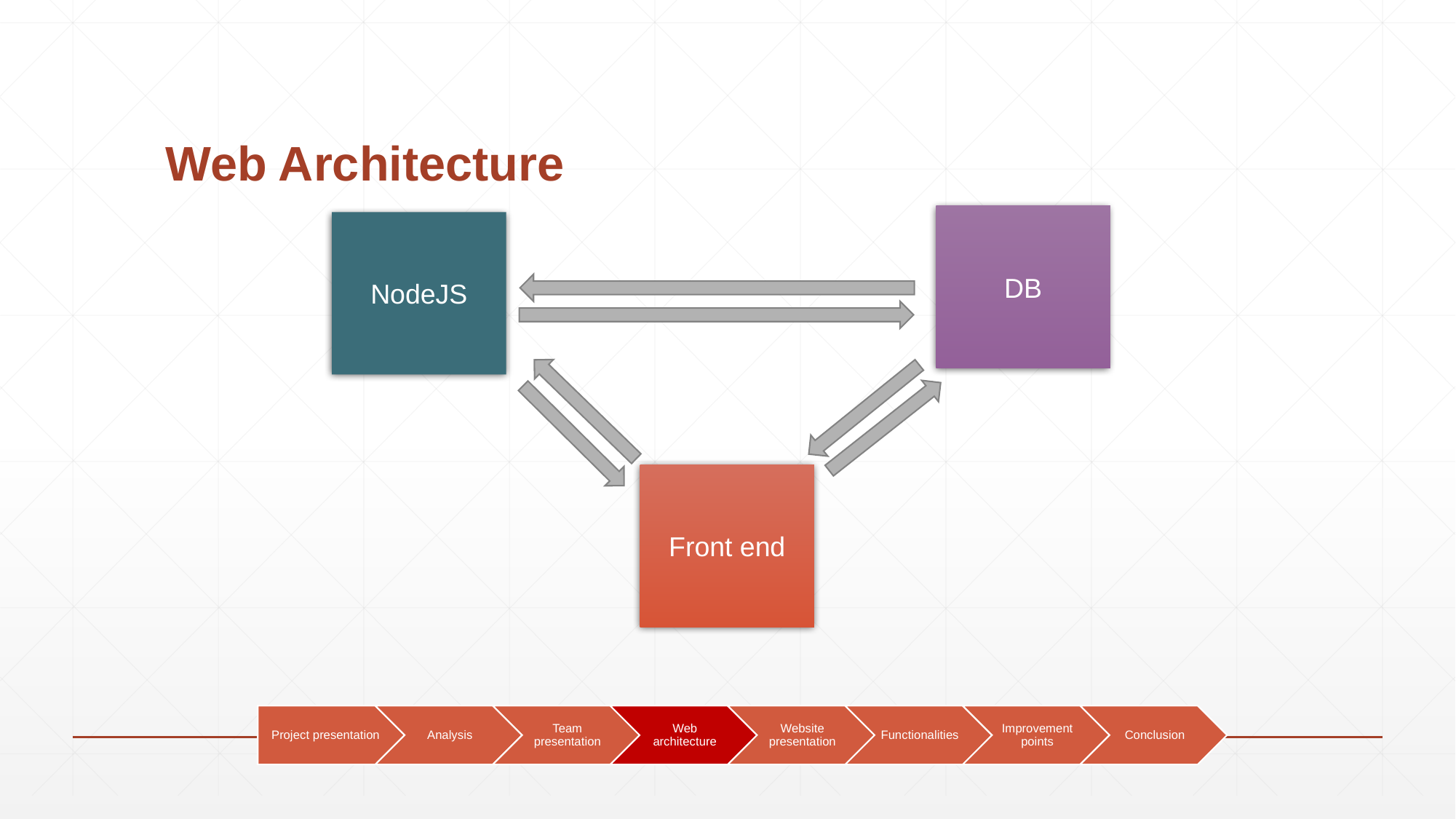

# Web Architecture

DB
NodeJS

Front end
Project presentation
Analysis
Team presentation
Web architecture
Website presentation
Functionalities
Improvement points
Conclusion